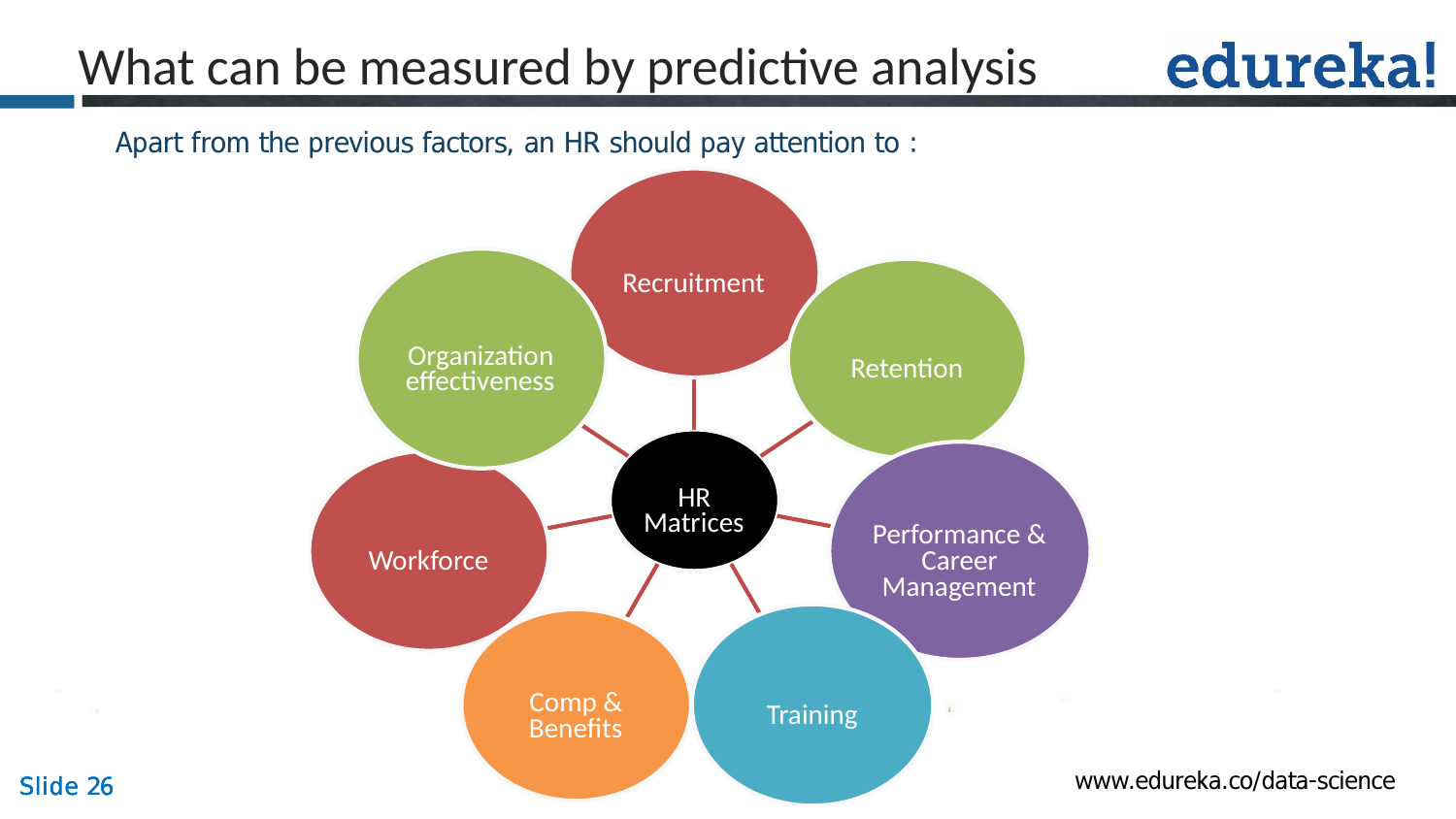

What can be measured by predictive analysis
Apart from the previous factors, an HR should pay attention to :

Recruitment

Organization
Retention

effectiveness

HR
Matrices

Performance &

Career
Workforce

Management

Comp &
Training

Benefits